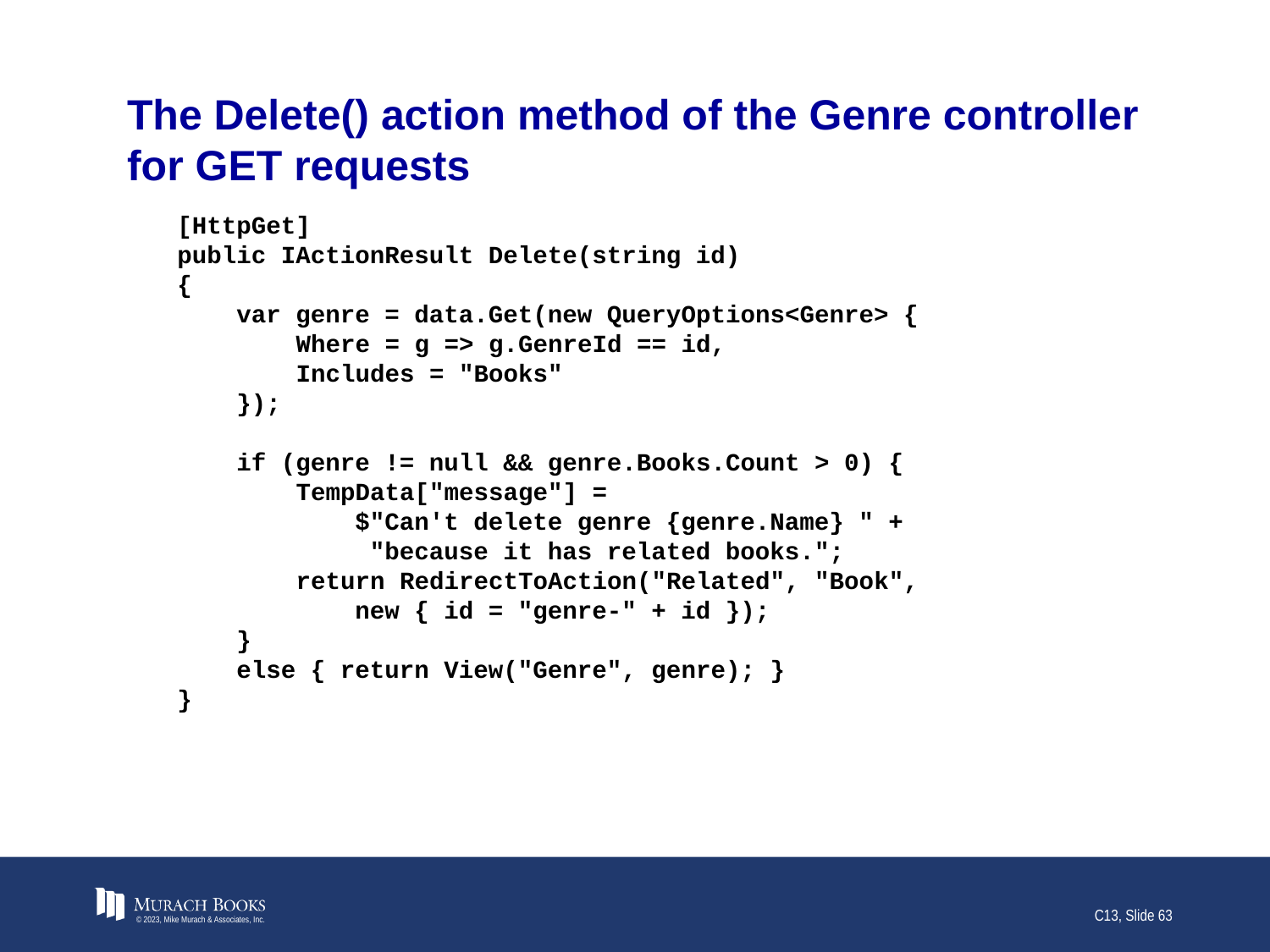

# The Delete() action method of the Genre controller for GET requests
[HttpGet]
public IActionResult Delete(string id)
{
    var genre = data.Get(new QueryOptions<Genre> {
        Where = g => g.GenreId == id,
        Includes = "Books"
    });

    if (genre != null && genre.Books.Count > 0) {
        TempData["message"] =
            $"Can't delete genre {genre.Name} " +
             "because it has related books.";
        return RedirectToAction("Related", "Book",
            new { id = "genre-" + id });
    }
    else { return View("Genre", genre); }
}

© 2023, Mike Murach & Associates, Inc.

C13, Slide 63